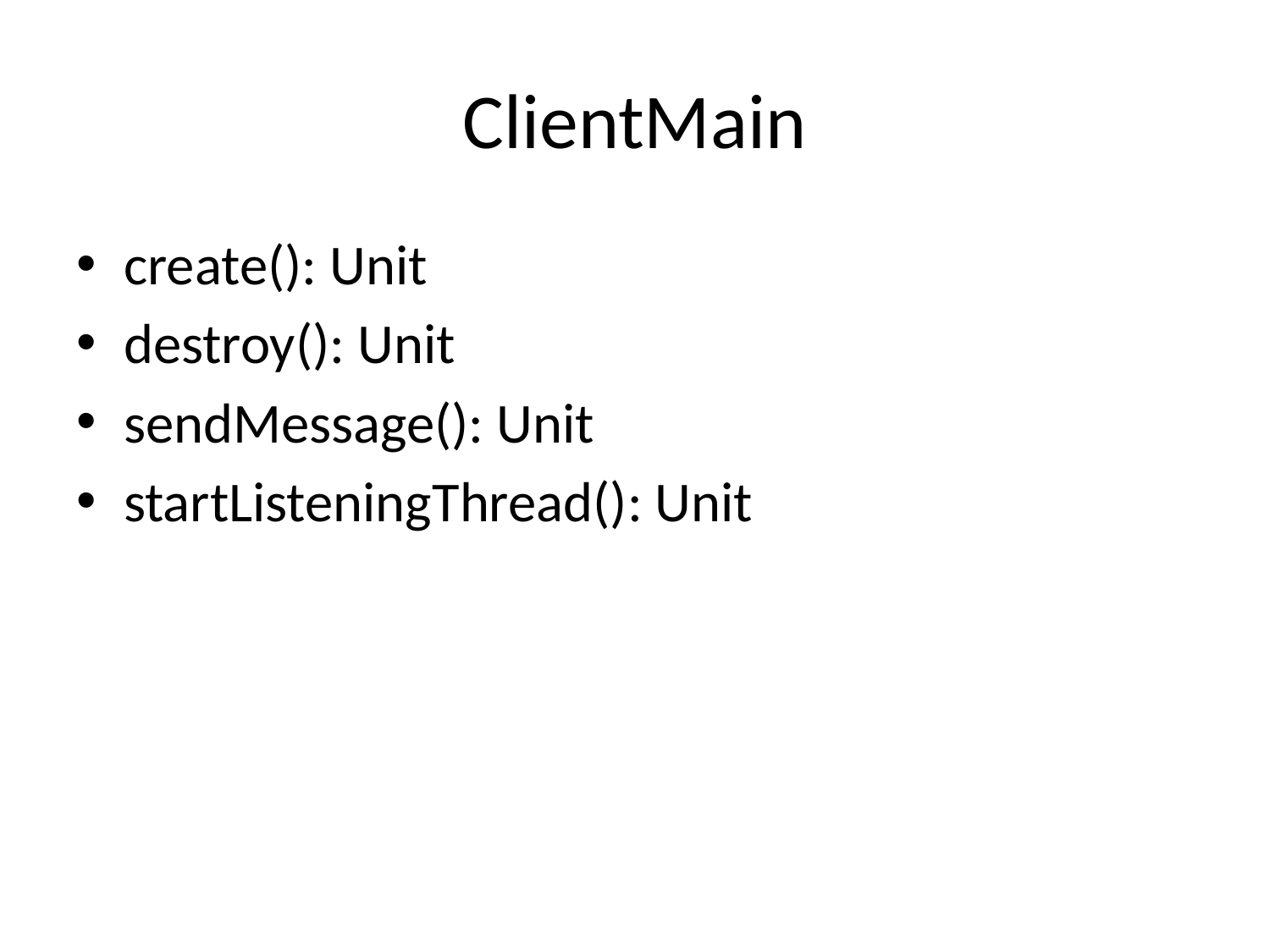

# ClientMain
create(): Unit
destroy(): Unit
sendMessage(): Unit
startListeningThread(): Unit